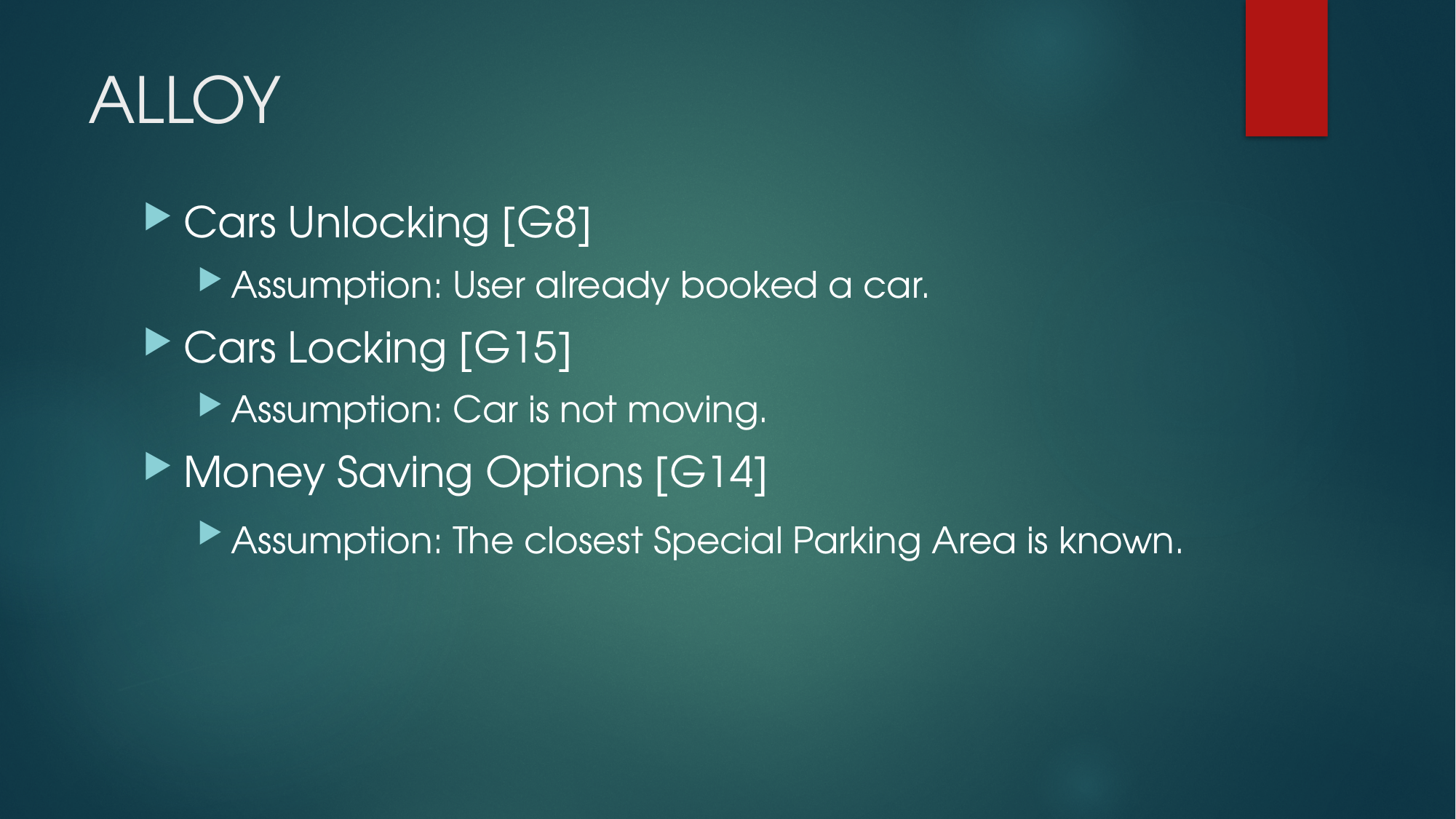

# ALLOY
Cars Unlocking [G8]
Assumption: User already booked a car.
Cars Locking [G15]
Assumption: Car is not moving.
Money Saving Options [G14]
Assumption: The closest Special Parking Area is known.